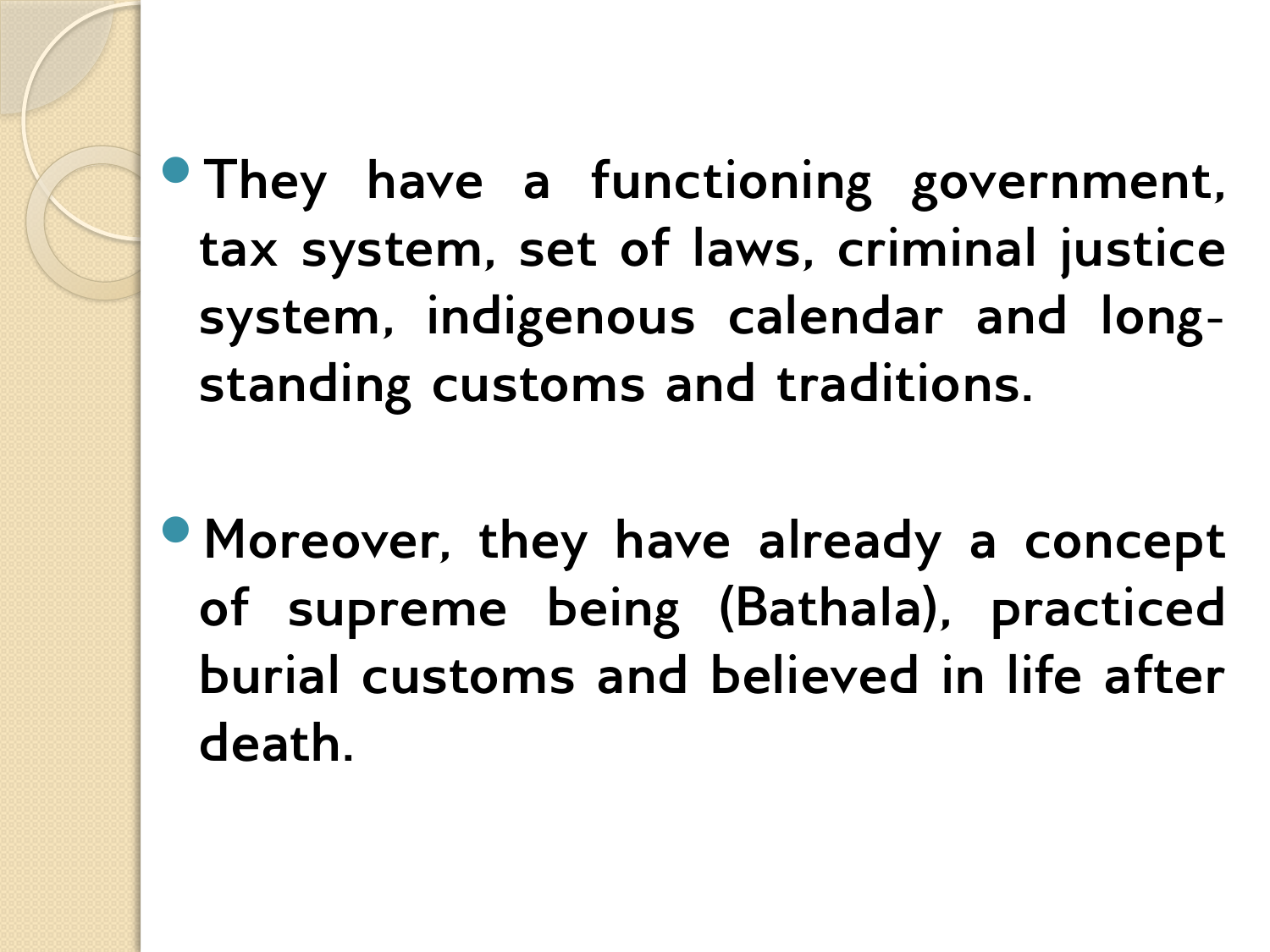

They have a functioning government, tax system, set of laws, criminal justice system, indigenous calendar and long-standing customs and traditions.

Moreover, they have already a concept of supreme being (Bathala), practiced burial customs and believed in life after death.